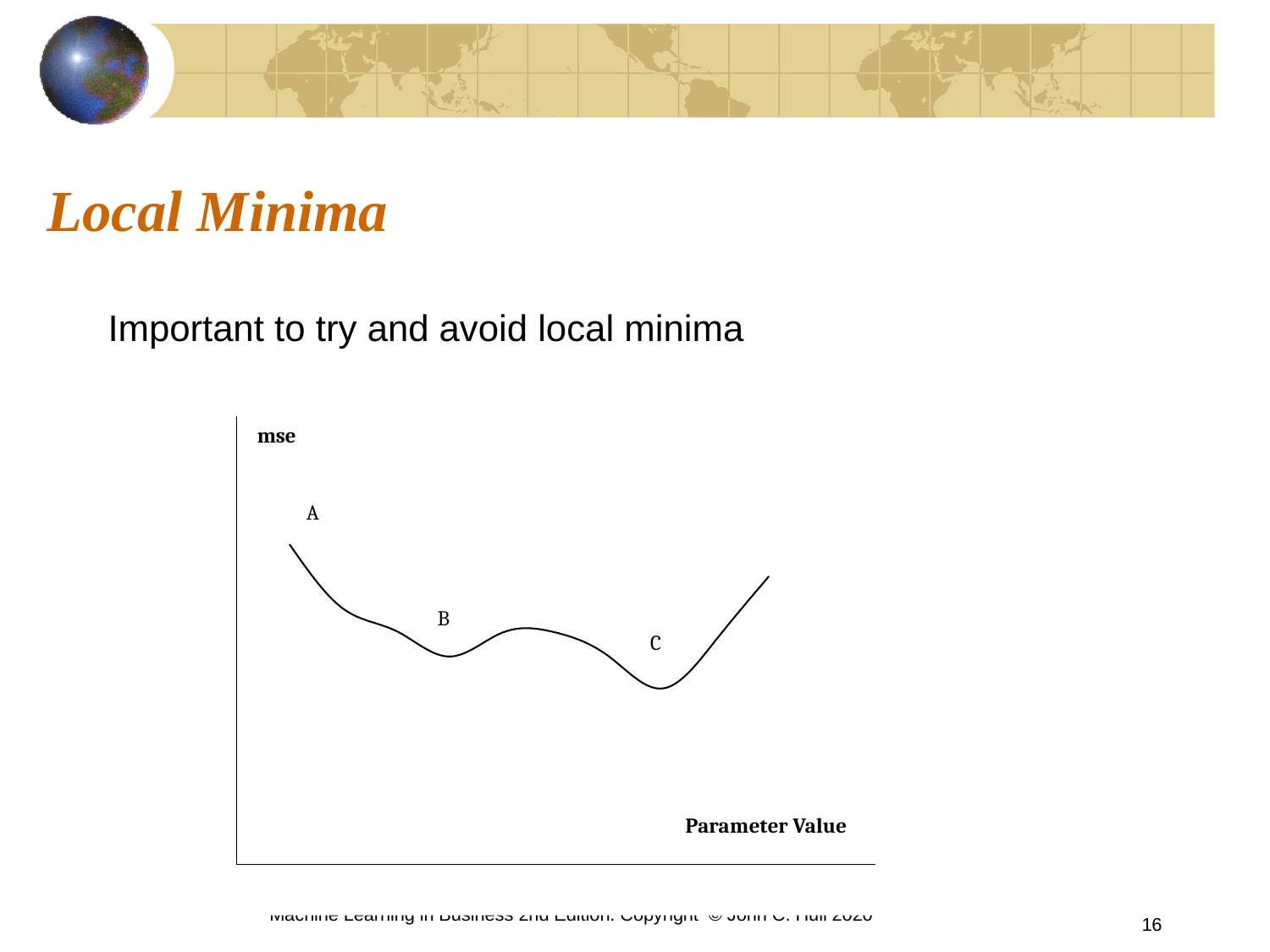

# Local Minima
Important to try and avoid local minima

### Chart

| Category |  |
|---|---|
A
B
C
Parameter Value
Machine Learning in Business 2nd Edition. Copyright  © John C. Hull 2020
16